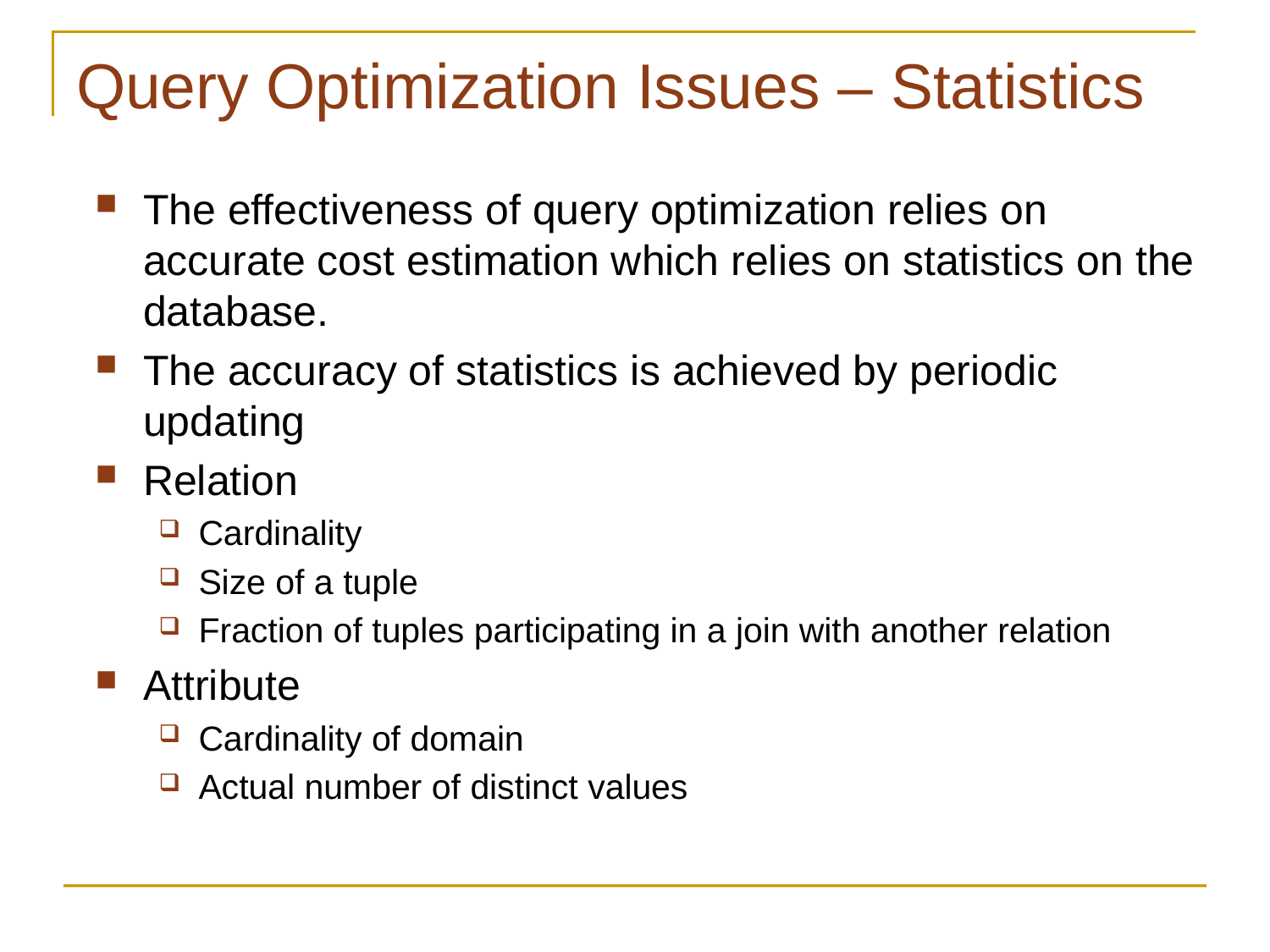

# Query Optimization Issues – Statistics
The effectiveness of query optimization relies on accurate cost estimation which relies on statistics on the database.
The accuracy of statistics is achieved by periodic updating
Relation
Cardinality
Size of a tuple
Fraction of tuples participating in a join with another relation
Attribute
Cardinality of domain
Actual number of distinct values